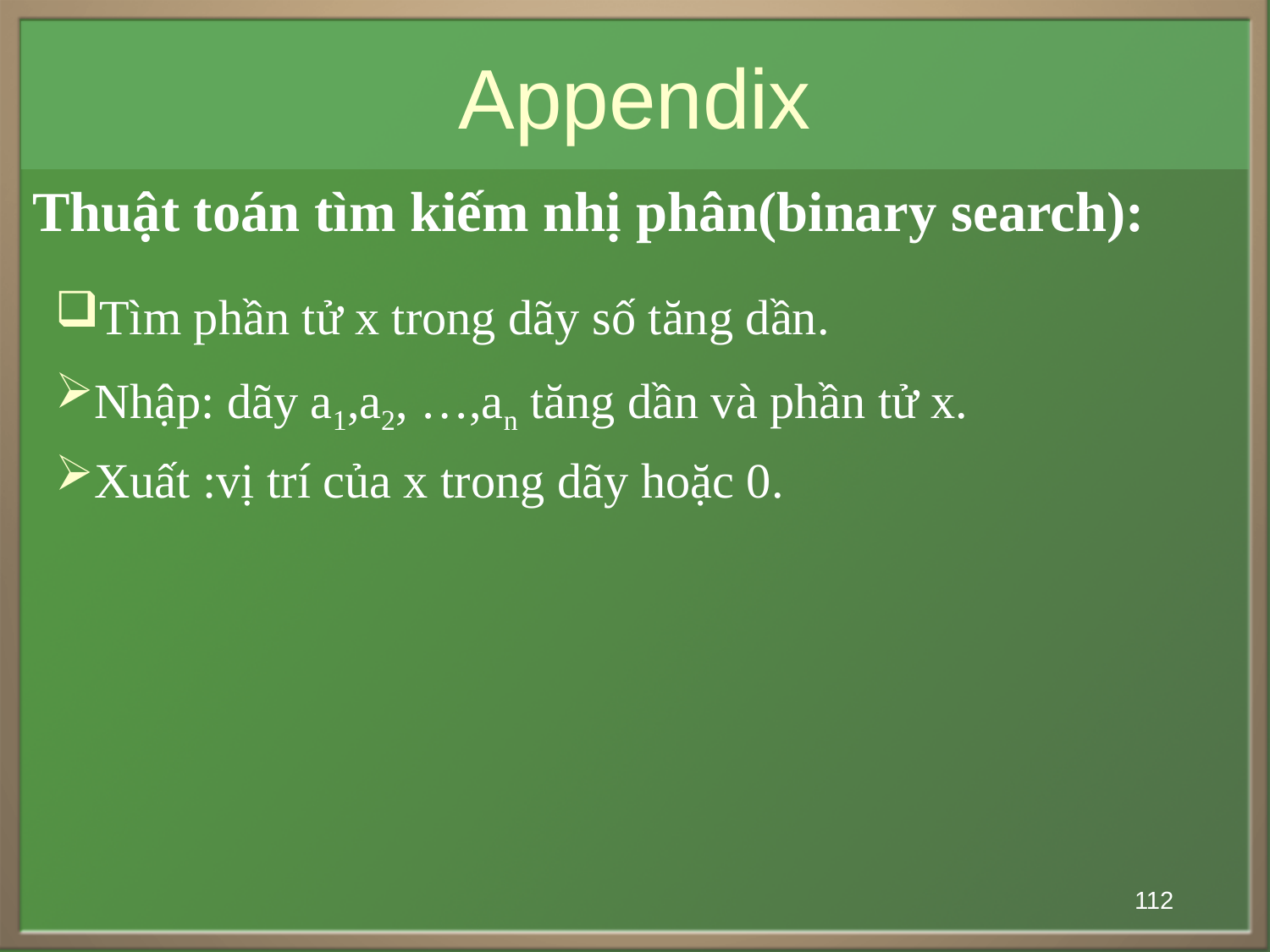

# Appendix
Thuật toán tìm kiếm nhị phân(binary search):
Tìm phần tử x trong dãy số tăng dần.
Nhập: dãy a1,a2, …,an tăng dần và phần tử x.
Xuất :vị trí của x trong dãy hoặc 0.

112